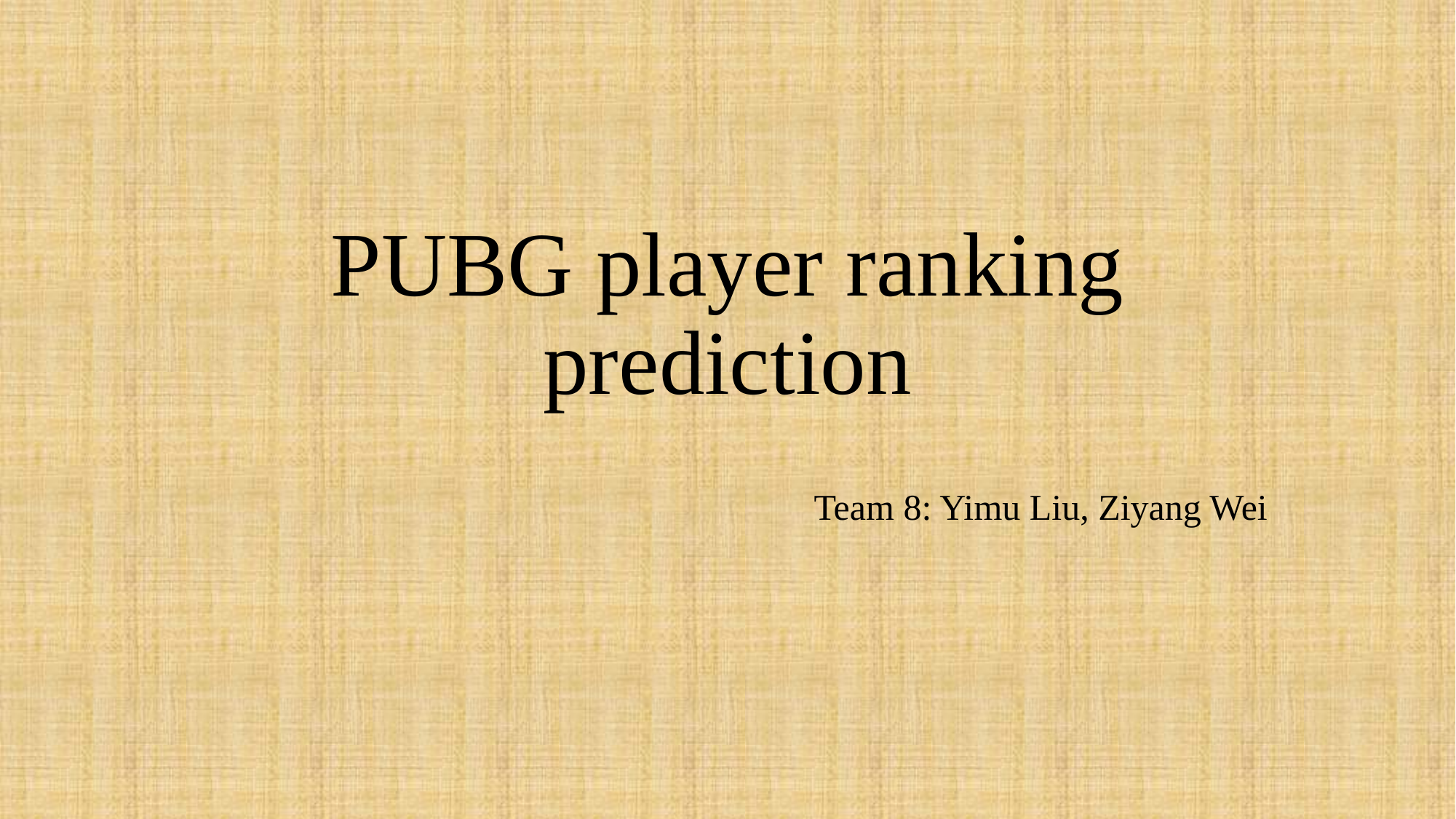

# PUBG player ranking prediction
Team 8: Yimu Liu, Ziyang Wei